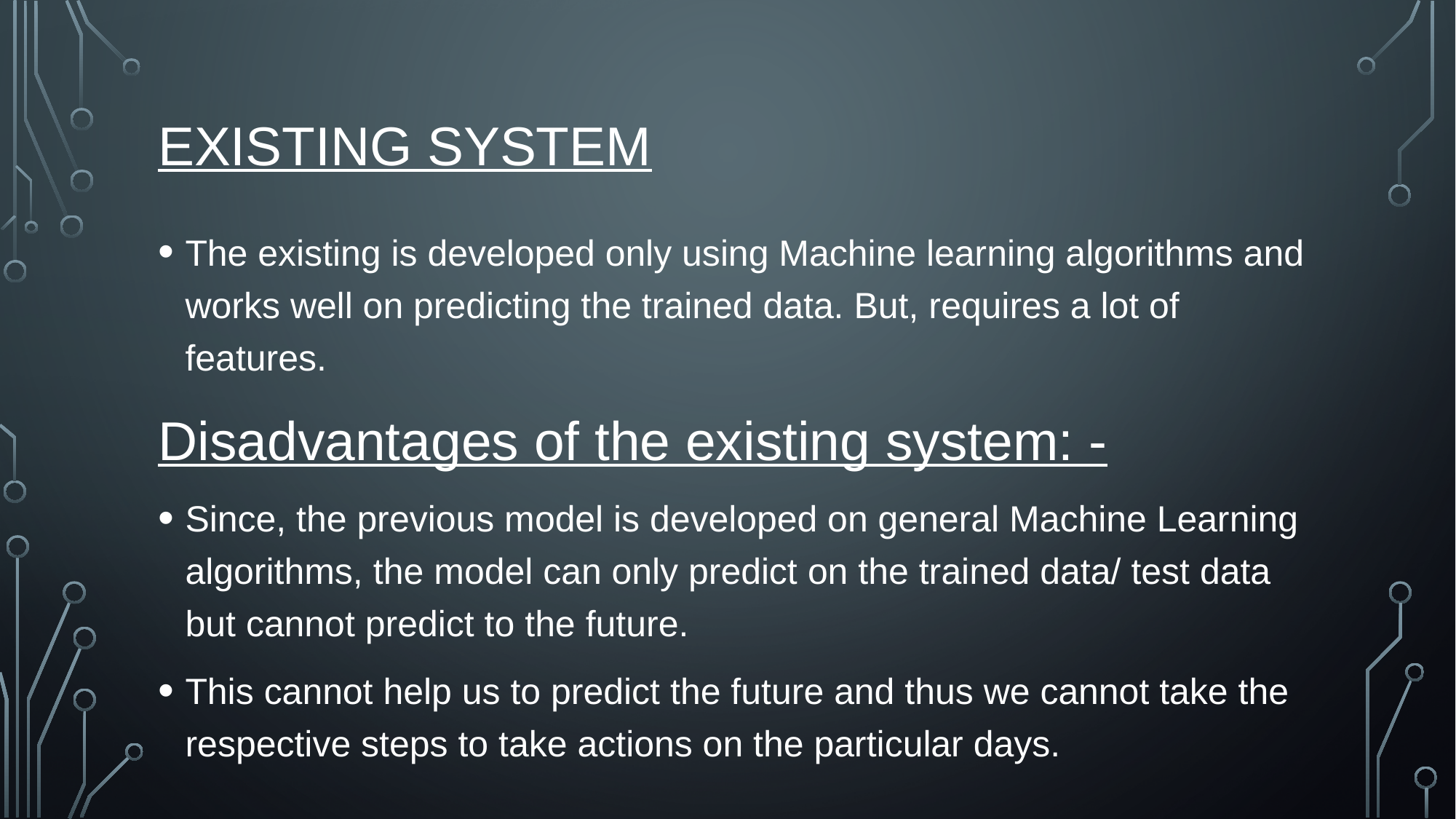

# Existing system
The existing is developed only using Machine learning algorithms and works well on predicting the trained data. But, requires a lot of features.
Disadvantages of the existing system: -
Since, the previous model is developed on general Machine Learning algorithms, the model can only predict on the trained data/ test data but cannot predict to the future.
This cannot help us to predict the future and thus we cannot take the respective steps to take actions on the particular days.